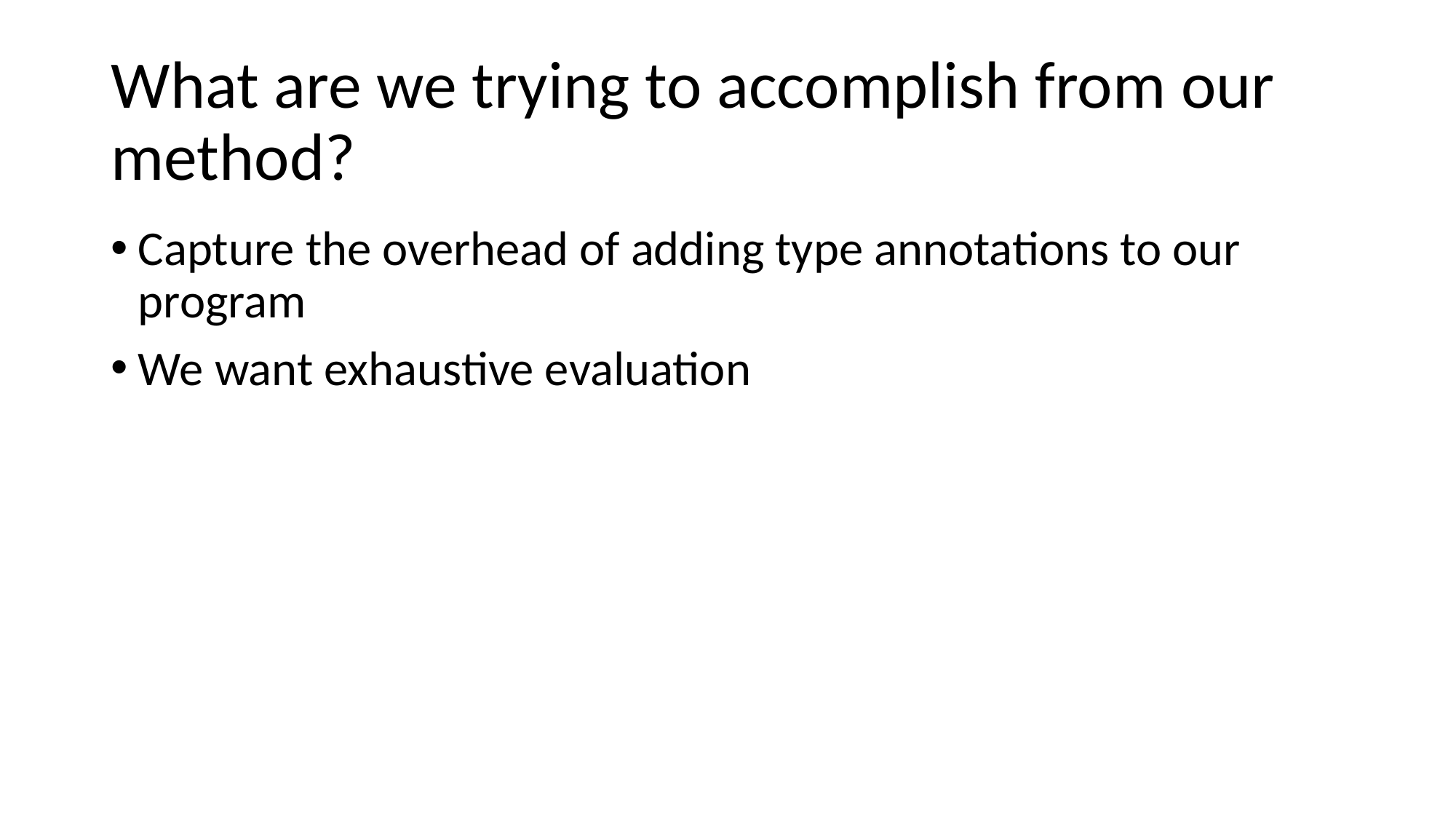

# What are we trying to accomplish from our method?
Capture the overhead of adding type annotations to our program
We want exhaustive evaluation